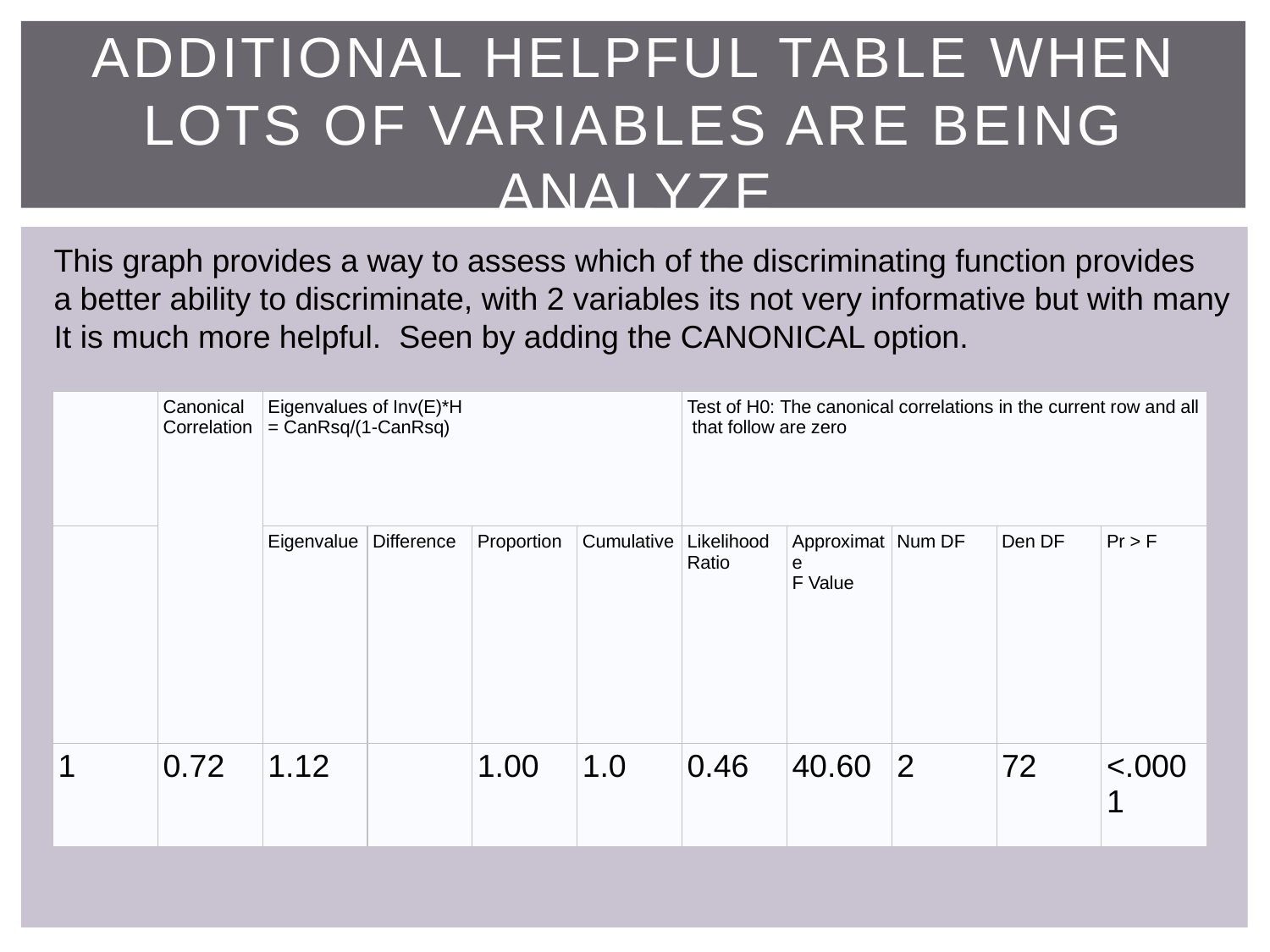

# Additional helpful TaBLE when lots of variables are being analyze
This graph provides a way to assess which of the discriminating function provides
a better ability to discriminate, with 2 variables its not very informative but with many
It is much more helpful.  Seen by adding the CANONICAL option.

|  | Canonical Correlation | Eigenvalues of Inv(E)\*H = CanRsq/(1-CanRsq) |  |  |  | Test of H0: The canonical correlations in the current row and all that follow are zero |  |  |  |  |
| --- | --- | --- | --- | --- | --- | --- | --- | --- | --- | --- |
|  |  | Eigenvalue | Difference | Proportion | Cumulative | Likelihood Ratio | Approximate F Value | Num DF | Den DF | Pr > F |
| 1 | 0.72 | 1.12 |  | 1.00 | 1.0 | 0.46 | 40.60 | 2 | 72 | <.0001 |